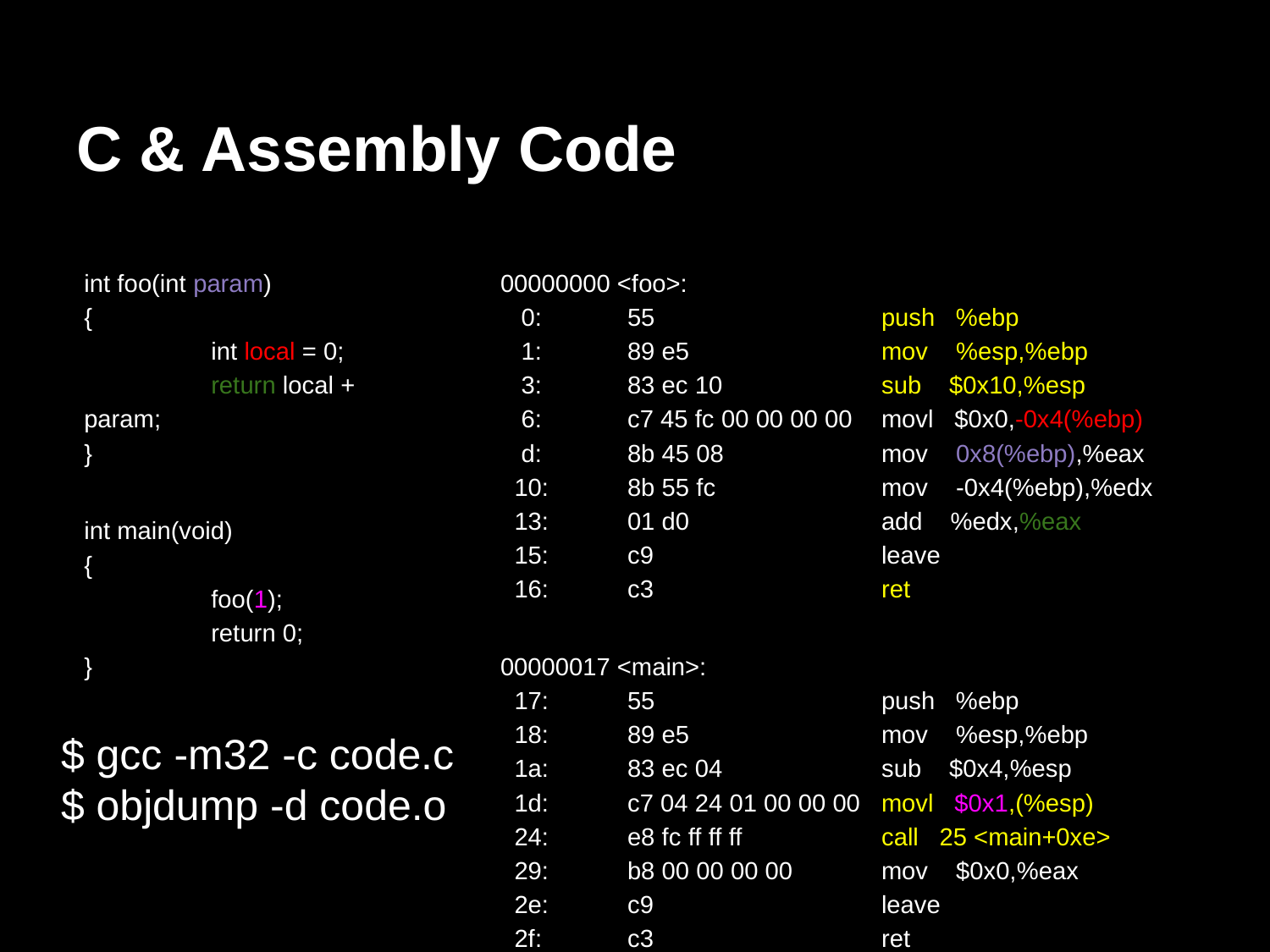

C & Assembly Code

int foo(int param)
{
	int local = 0;
	return local + param;
}

int main(void)
{
	foo(1);
	return 0;
}

00000000 <foo>:
   0:	55                   	push   %ebp
   1:	89 e5                	mov    %esp,%ebp
   3:	83 ec 10             	sub    $0x10,%esp
   6:	c7 45 fc 00 00 00 00 	movl   $0x0,-0x4(%ebp)
   d:	8b 45 08             	mov    0x8(%ebp),%eax
  10:	8b 55 fc             	mov    -0x4(%ebp),%edx
  13:	01 d0                	add    %edx,%eax
  15:	c9                   	leave
  16:	c3                   	ret

00000017 <main>:
  17:	55                   	push   %ebp
  18:	89 e5                	mov    %esp,%ebp
  1a:	83 ec 04             	sub    $0x4,%esp
  1d:	c7 04 24 01 00 00 00 	movl   $0x1,(%esp)
  24:	e8 fc ff ff ff       	call   25 <main+0xe>
  29:	b8 00 00 00 00       	mov    $0x0,%eax
  2e:	c9                   	leave
  2f:	c3                   	ret

$ gcc -m32 -c code.c
$ objdump -d code.o